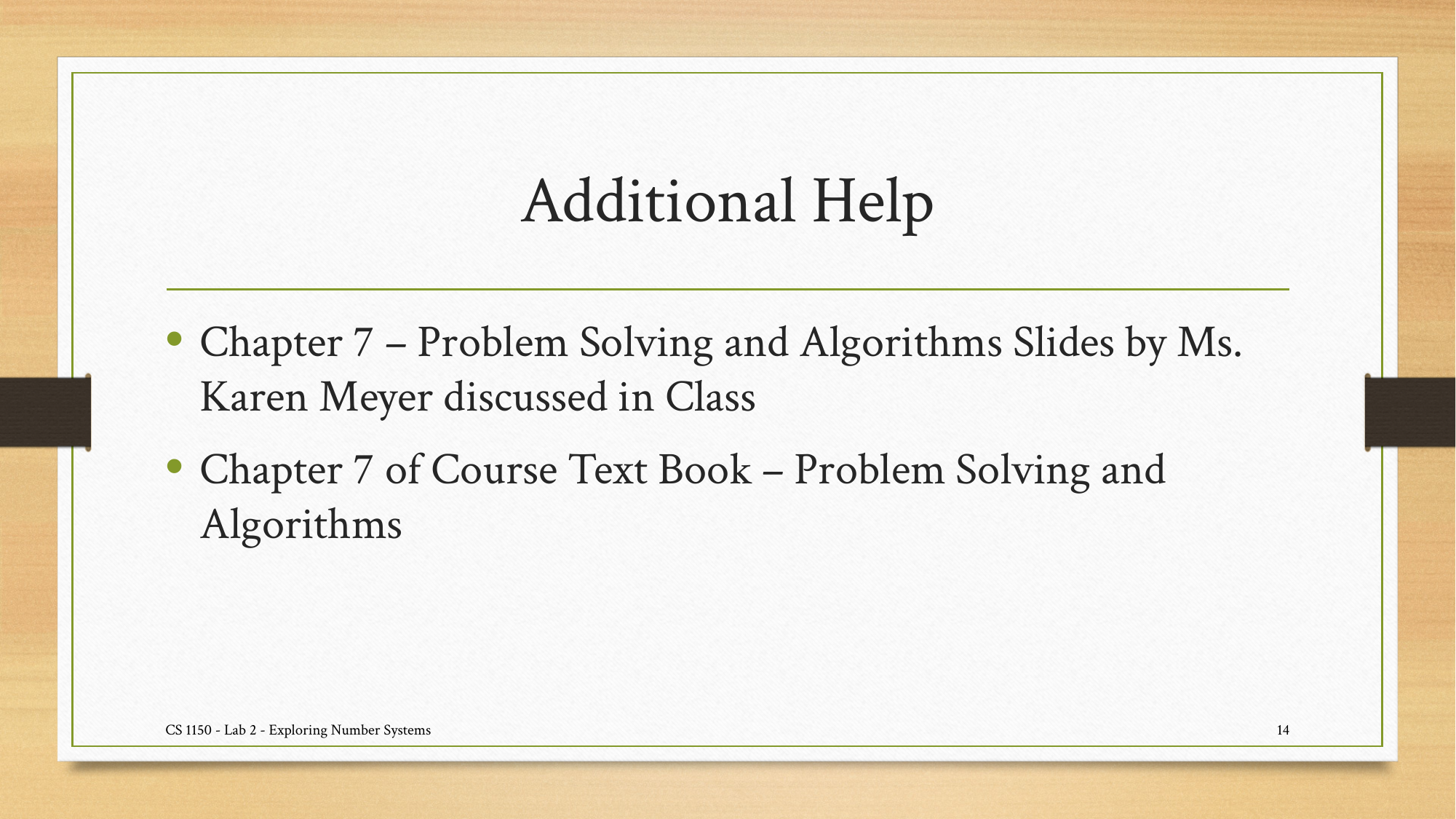

# Additional Help
Chapter 7 – Problem Solving and Algorithms Slides by Ms. Karen Meyer discussed in Class
Chapter 7 of Course Text Book – Problem Solving and Algorithms
CS 1150 - Lab 2 - Exploring Number Systems
14